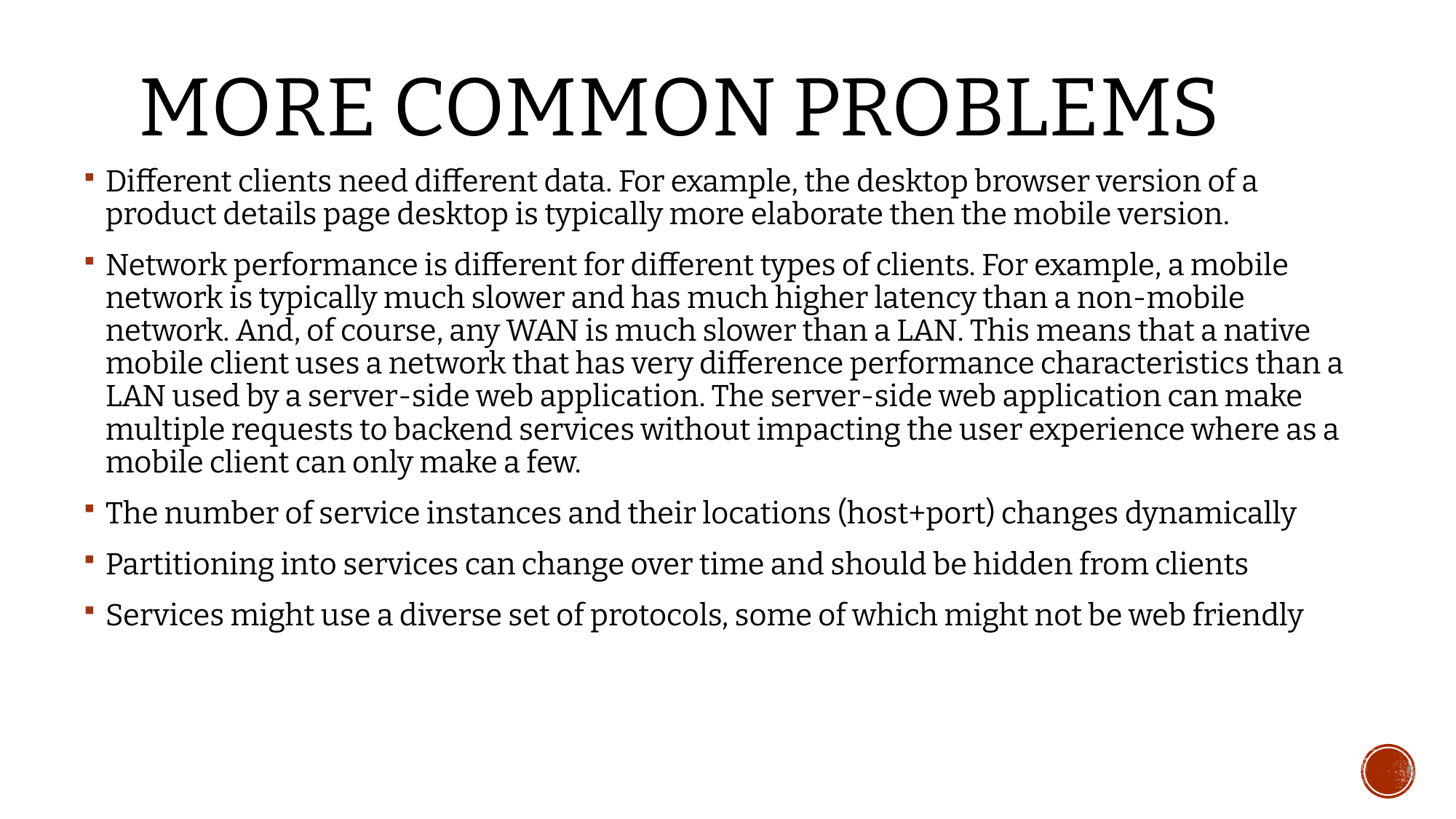

# More common problems
Different clients need different data. For example, the desktop browser version of a product details page desktop is typically more elaborate then the mobile version.
Network performance is different for different types of clients. For example, a mobile network is typically much slower and has much higher latency than a non-mobile network. And, of course, any WAN is much slower than a LAN. This means that a native mobile client uses a network that has very difference performance characteristics than a LAN used by a server-side web application. The server-side web application can make multiple requests to backend services without impacting the user experience where as a mobile client can only make a few.
The number of service instances and their locations (host+port) changes dynamically
Partitioning into services can change over time and should be hidden from clients
Services might use a diverse set of protocols, some of which might not be web friendly

5